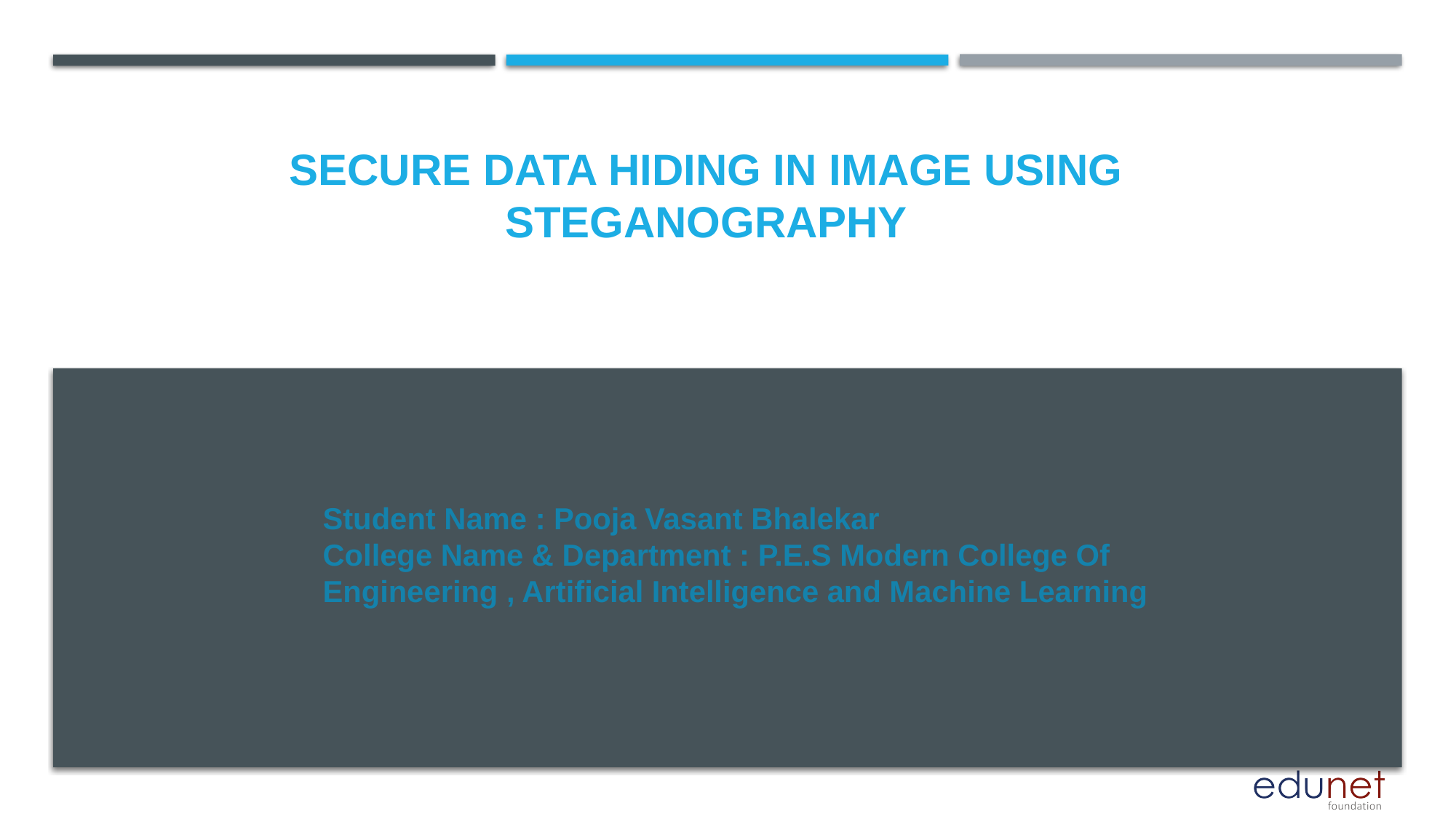

# Secure Data Hiding in Image Using Steganography
Student Name : Pooja Vasant Bhalekar
College Name & Department : P.E.S Modern College Of Engineering , Artificial Intelligence and Machine Learning